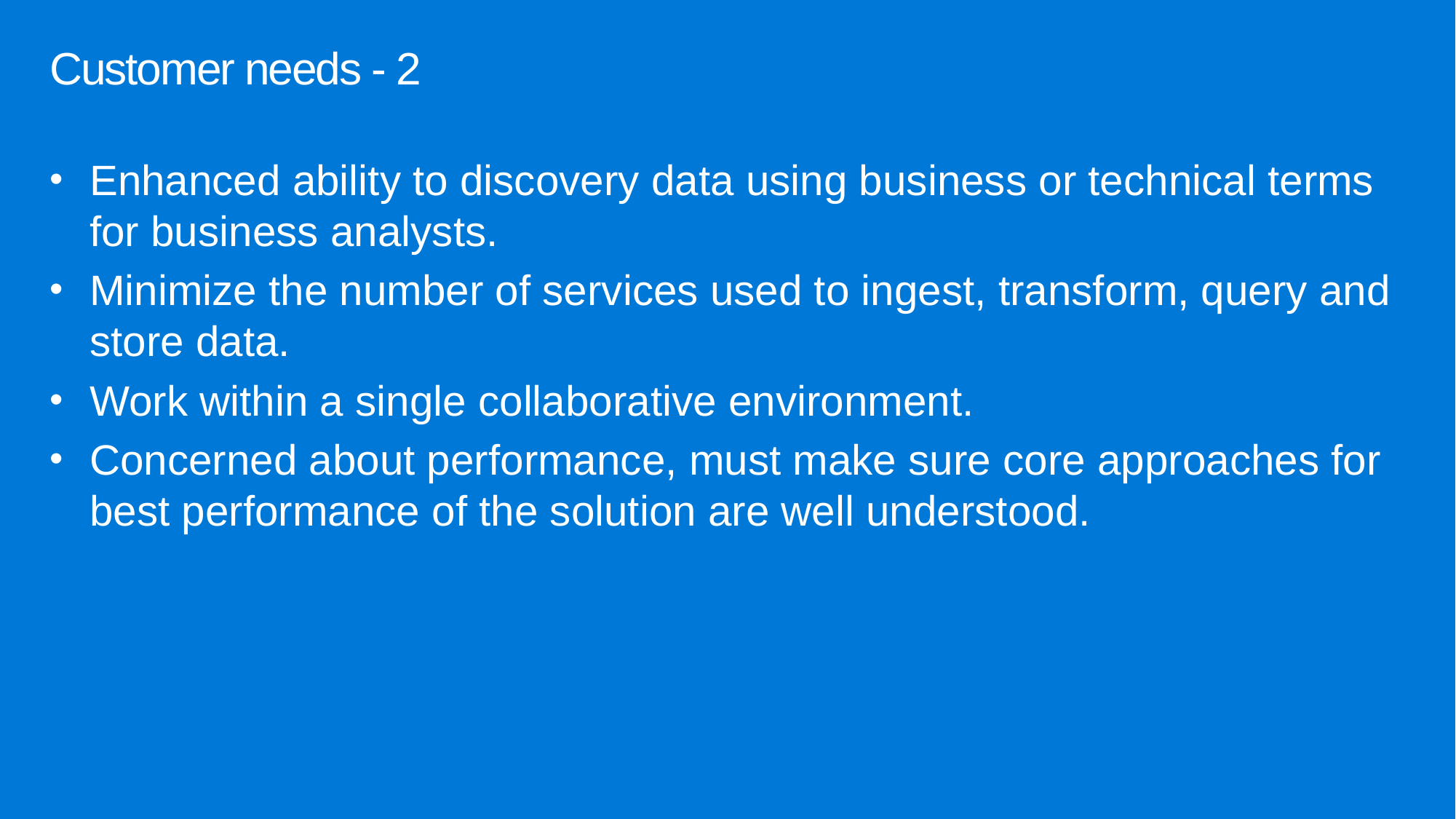

# Customer needs - 2
Enhanced ability to discovery data using business or technical terms for business analysts.
Minimize the number of services used to ingest, transform, query and store data.
Work within a single collaborative environment.
Concerned about performance, must make sure core approaches for best performance of the solution are well understood.